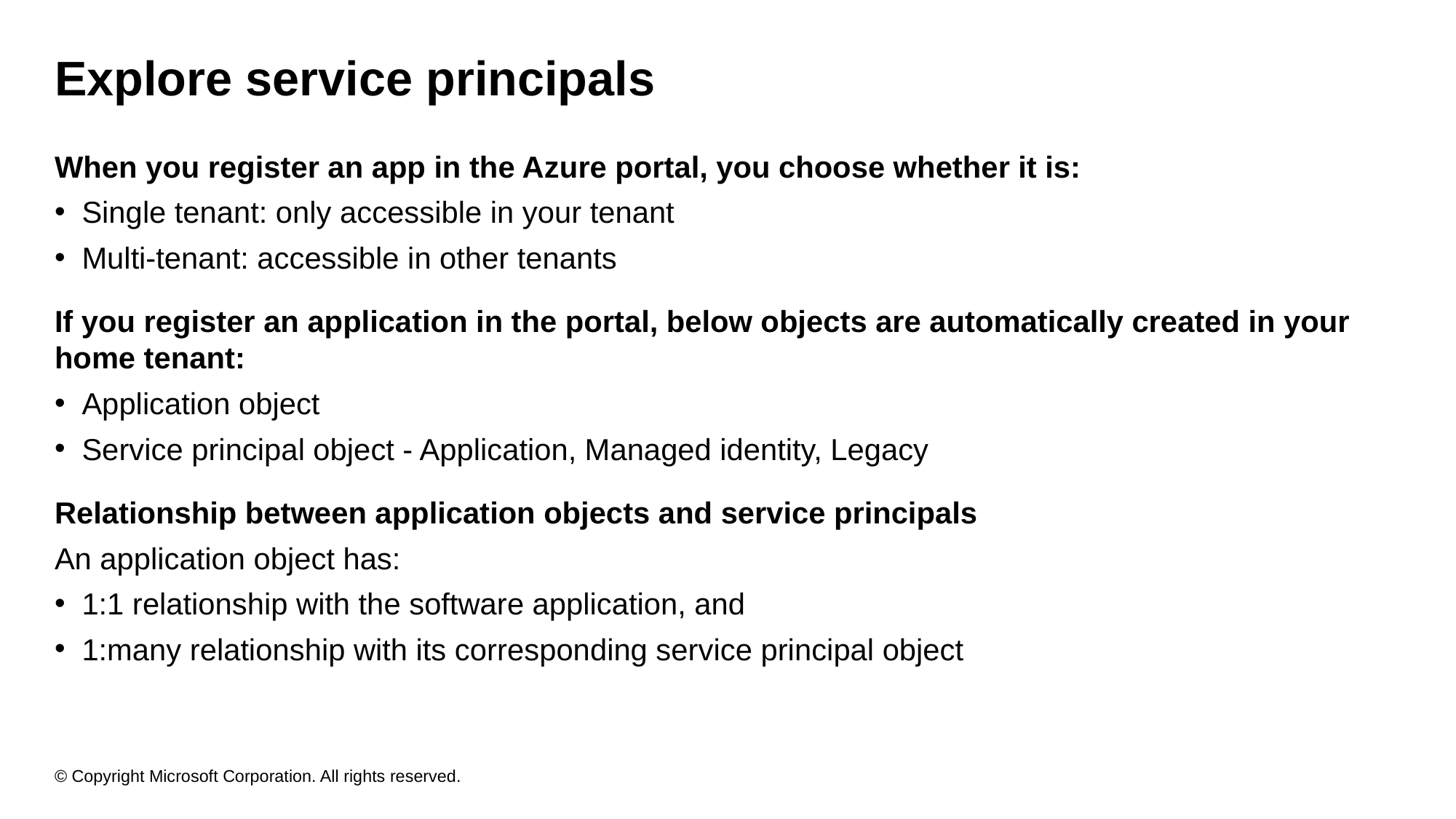

# Explore service principals
When you register an app in the Azure portal, you choose whether it is:
Single tenant: only accessible in your tenant
Multi-tenant: accessible in other tenants
If you register an application in the portal, below objects are automatically created in your home tenant:
Application object
Service principal object - Application, Managed identity, Legacy
Relationship between application objects and service principals
An application object has:
1:1 relationship with the software application, and
1:many relationship with its corresponding service principal object